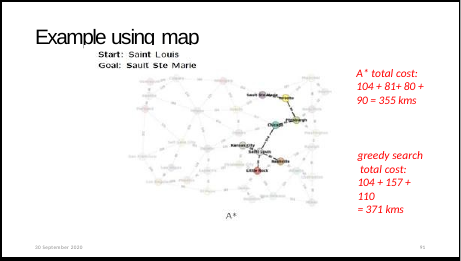

# Example using map

A* total cost:  104 + 81+ 80 +
90 = 355 kms
greedy search  total cost:
104 + 157 + 110
= 371 kms
30 September 2020
91